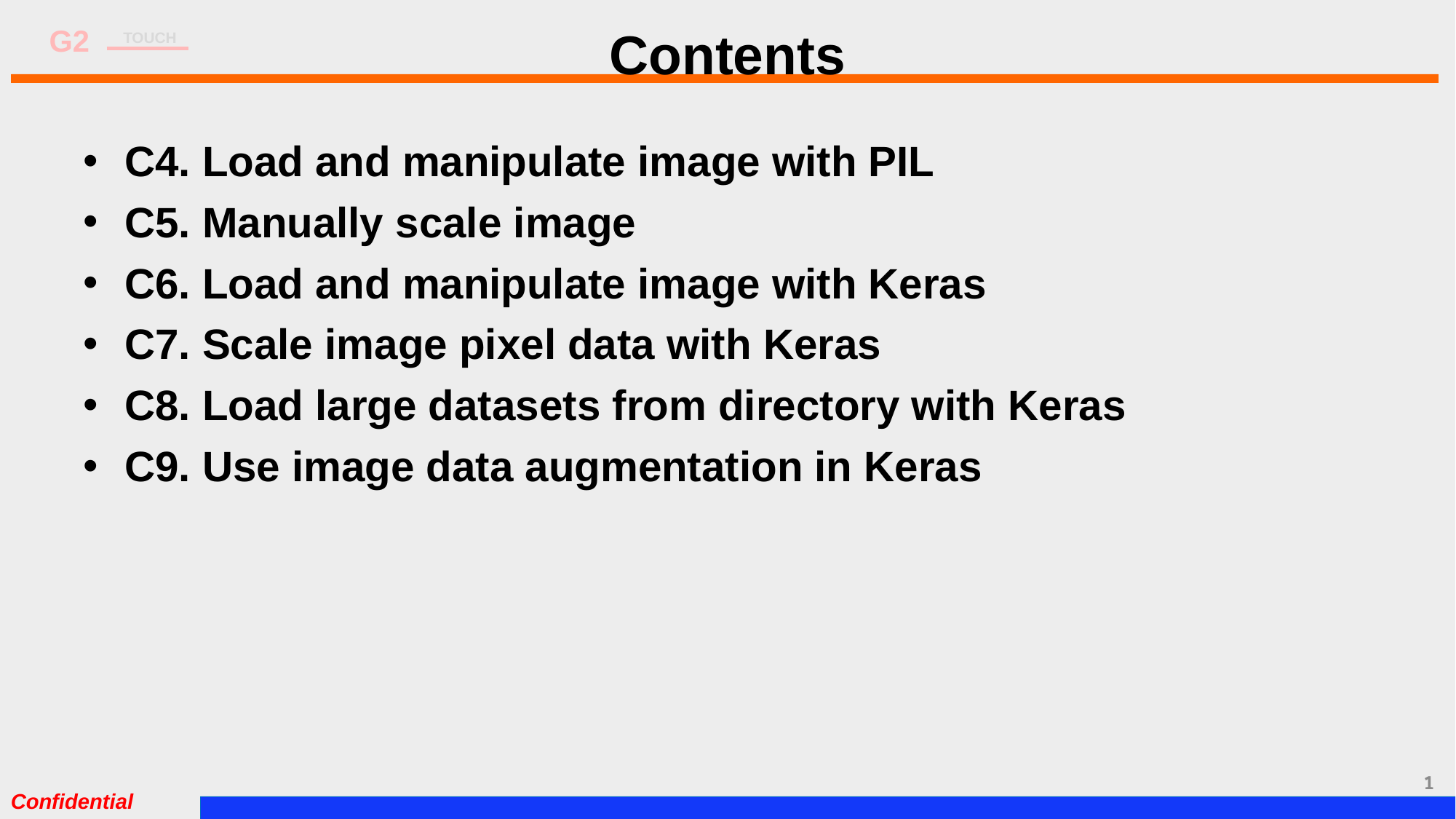

# Contents
C4. Load and manipulate image with PIL
C5. Manually scale image
C6. Load and manipulate image with Keras
C7. Scale image pixel data with Keras
C8. Load large datasets from directory with Keras
C9. Use image data augmentation in Keras
1